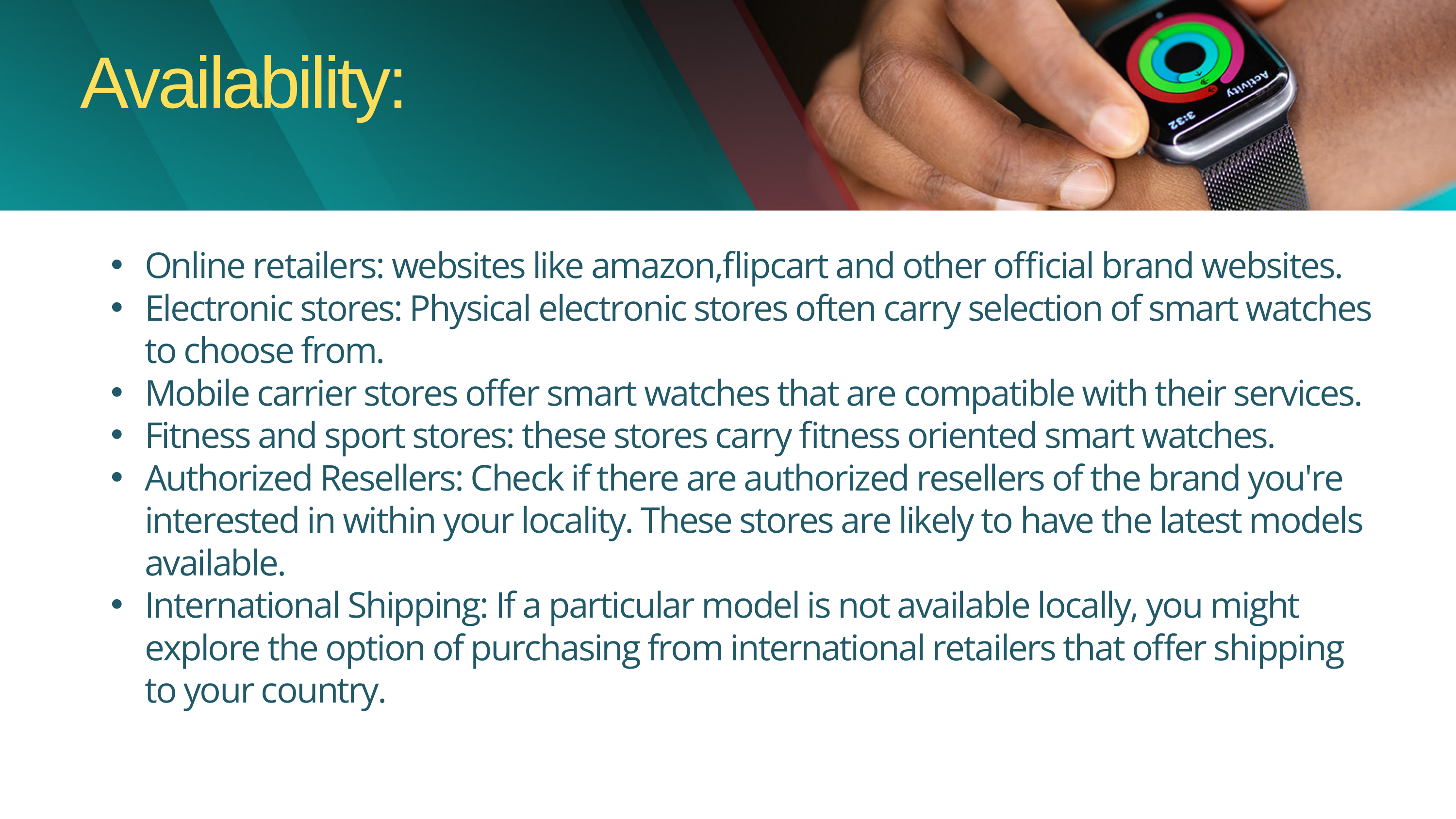

Availability:

Online retailers: websites like amazon,flipcart and other official brand websites.
Electronic stores: Physical electronic stores often carry selection of smart watches to choose from.
Mobile carrier stores offer smart watches that are compatible with their services.
Fitness and sport stores: these stores carry fitness oriented smart watches.
Authorized Resellers: Check if there are authorized resellers of the brand you're interested in within your locality. These stores are likely to have the latest models available.
International Shipping: If a particular model is not available locally, you might explore the option of purchasing from international retailers that offer shipping to your country.

This presentation uses a free template provided by FPPT.com
www.free-power-point-templates.com